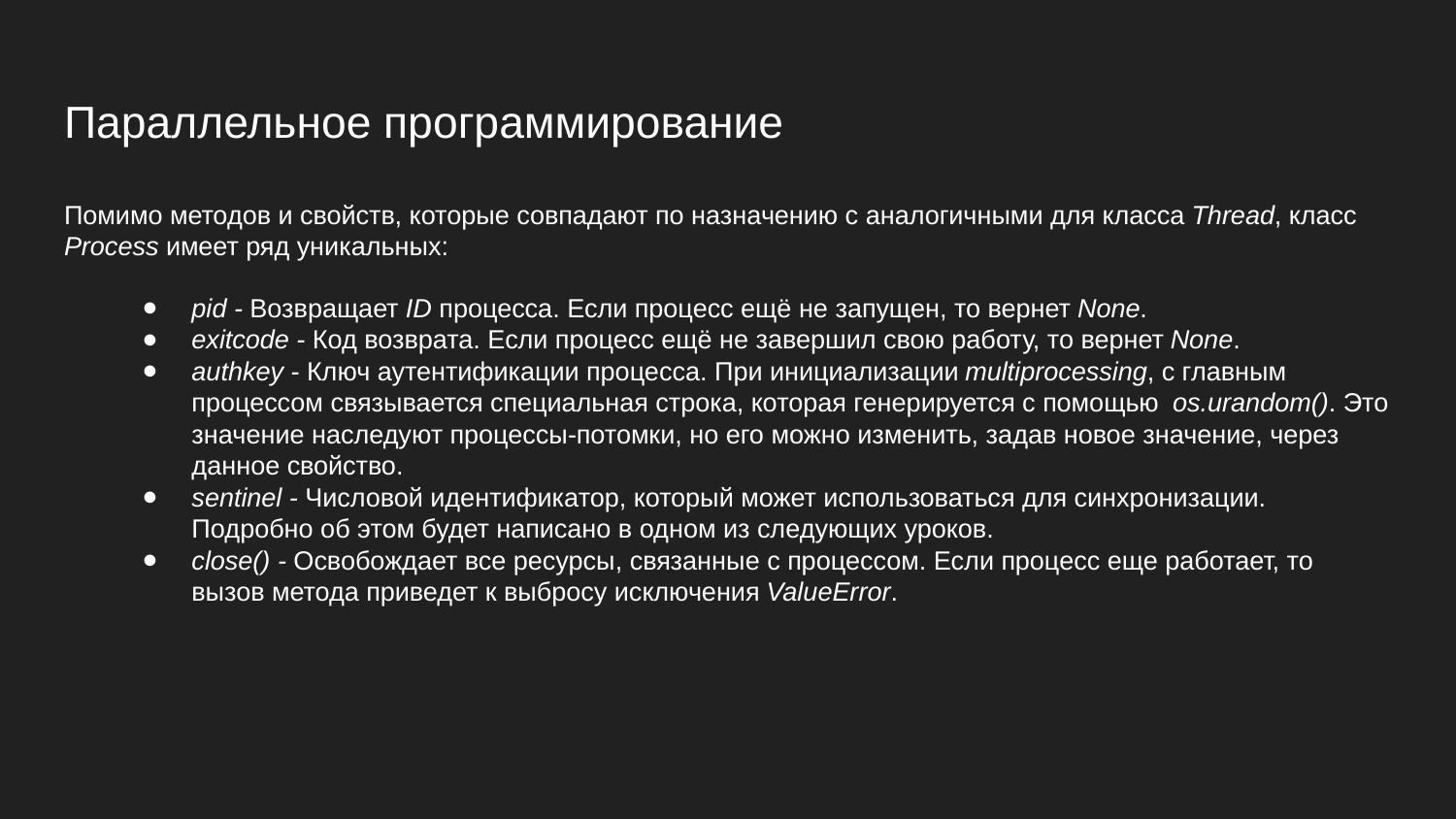

# Параллельное программирование

Помимо методов и свойств, которые совпадают по назначению с аналогичными для класса Thread, класс Process имеет ряд уникальных:
pid - Возвращает ID процесса. Если процесс ещё не запущен, то вернет None.
exitcode - Код возврата. Если процесс ещё не завершил свою работу, то вернет None.
authkey - Ключ аутентификации процесса. При инициализации multiprocessing, с главным процессом связывается специальная строка, которая генерируется с помощью  os.urandom(). Это значение наследуют процессы-потомки, но его можно изменить, задав новое значение, через данное свойство.
sentinel - Числовой идентификатор, который может использоваться для синхронизации. Подробно об этом будет написано в одном из следующих уроков.
close() - Освобождает все ресурсы, связанные с процессом. Если процесс еще работает, то вызов метода приведет к выбросу исключения ValueError.